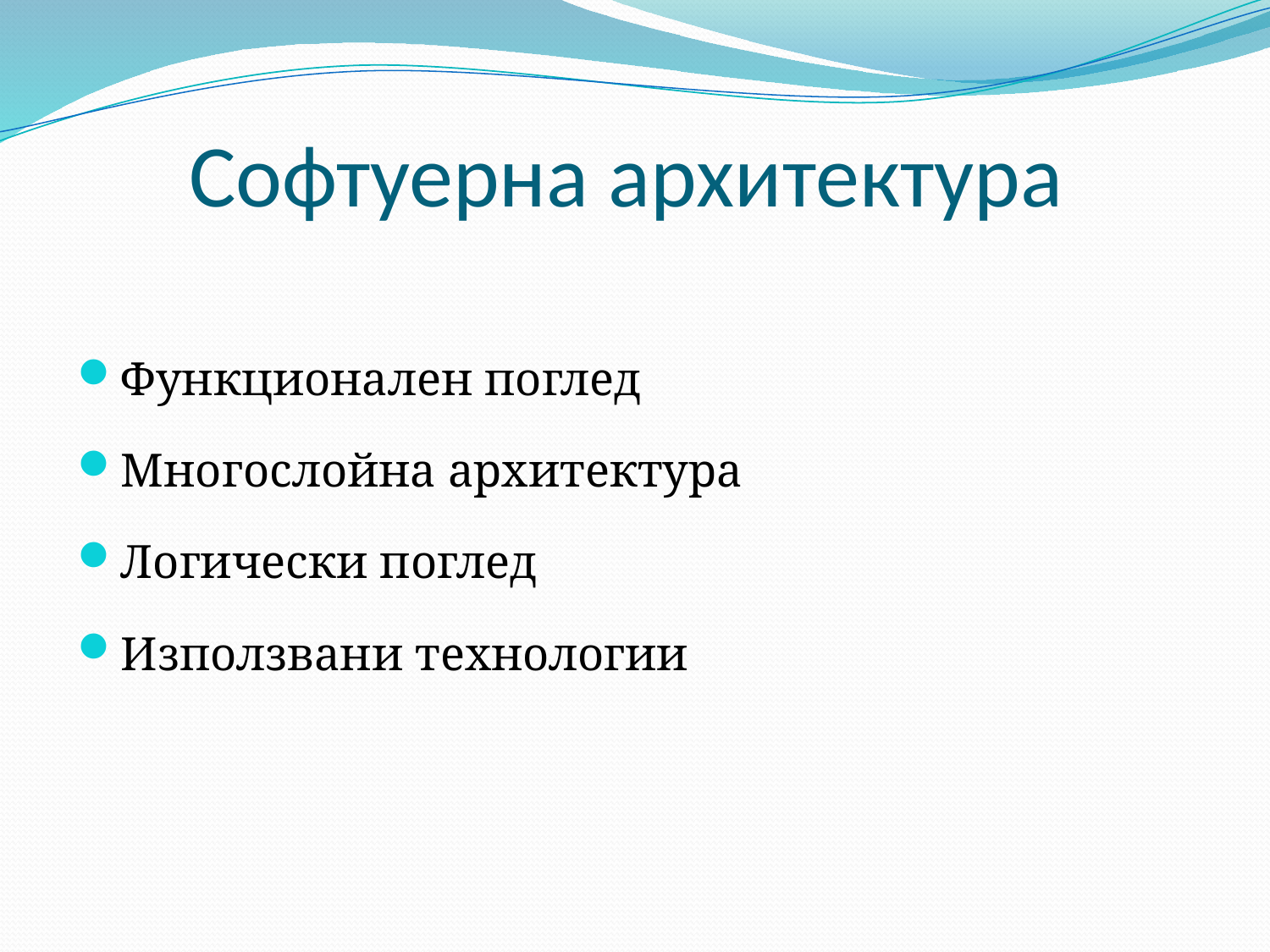

# Софтуерна архитектура
Функционален поглед
Многослойна архитектура
Логически поглед
Използвани технологии